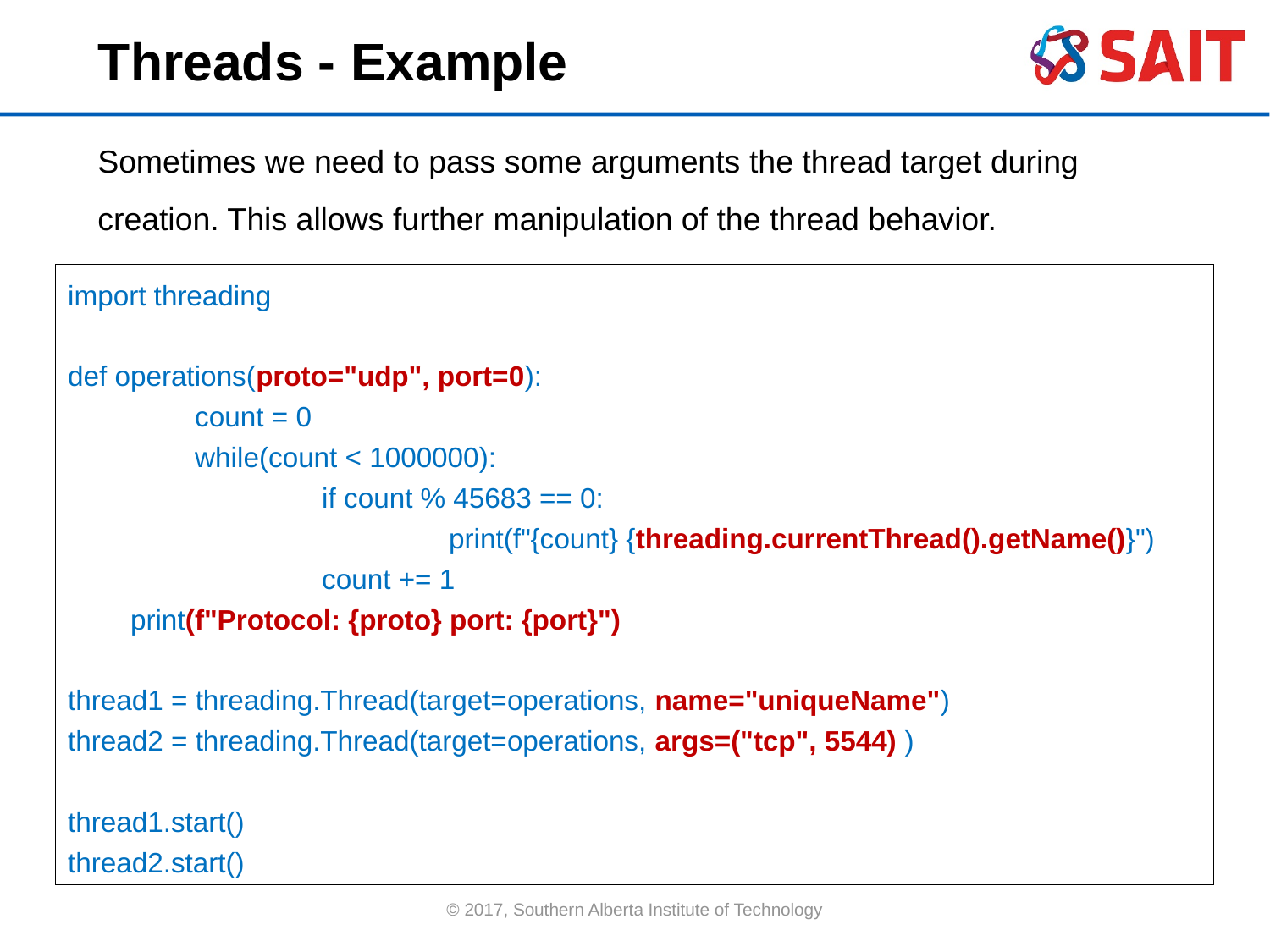

Threads - Example
Sometimes we need to pass some arguments the thread target during creation. This allows further manipulation of the thread behavior.
import threading

def operations(proto="udp", port=0):
	count = 0
	while(count < 1000000):
		if count % 45683 == 0:
			print(f"{count} {threading.currentThread().getName()}")
		count += 1
        print(f"Protocol: {proto} port: {port}")

thread1 = threading.Thread(target=operations, name="uniqueName")
thread2 = threading.Thread(target=operations, args=("tcp", 5544) )

thread1.start()
thread2.start()